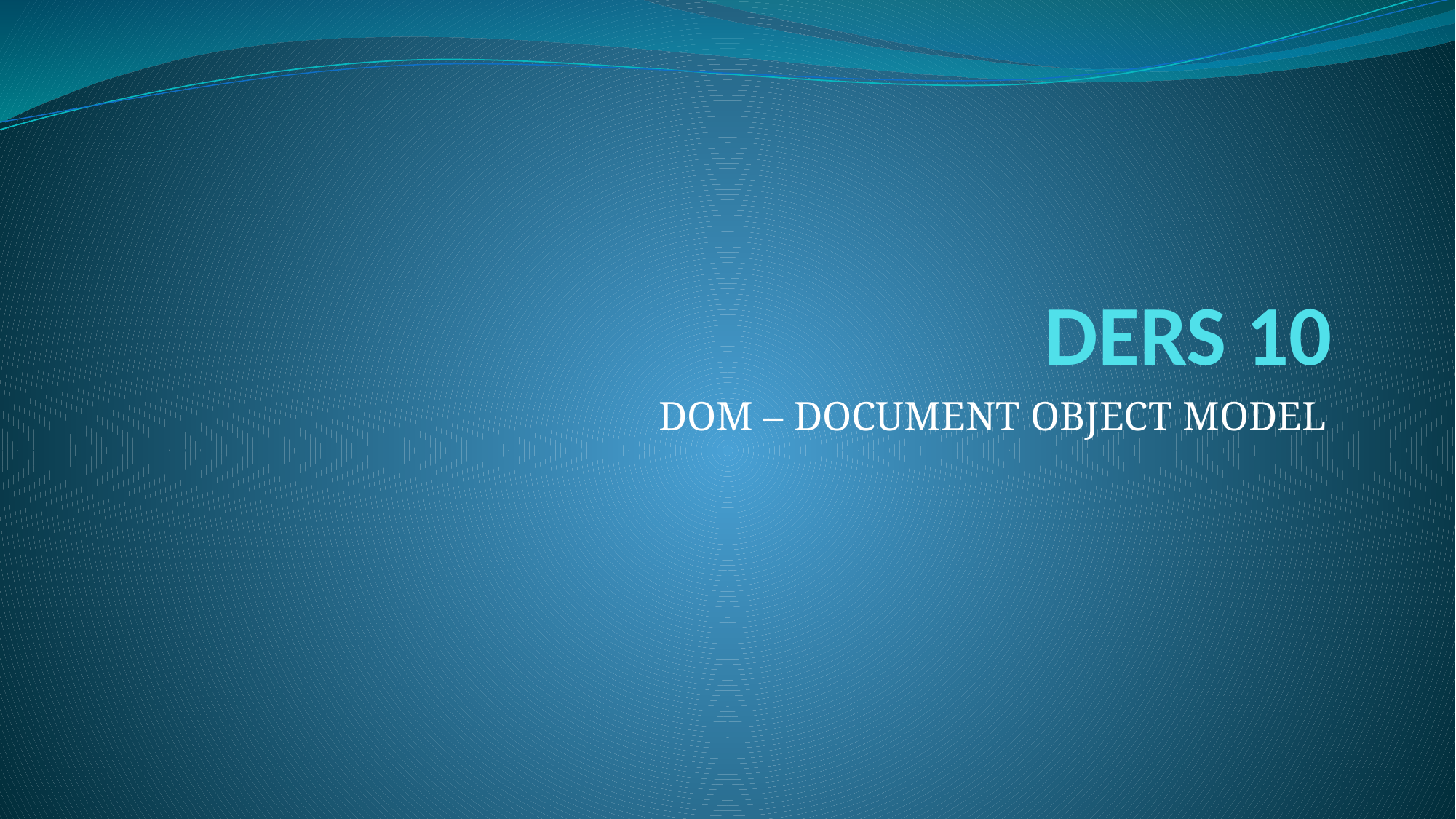

# DERS 10
DOM – DOCUMENT OBJECT MODEL